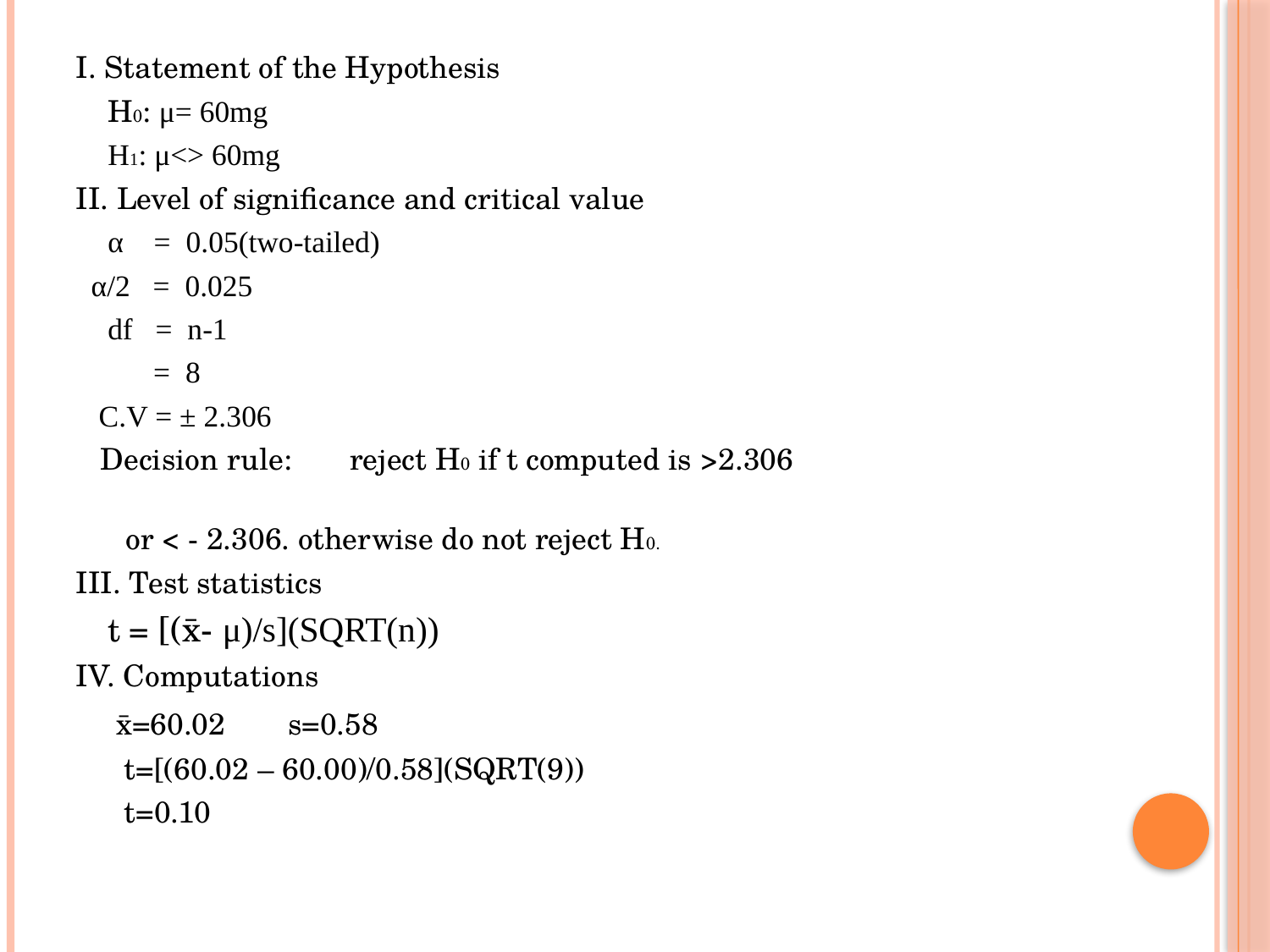

#
I. Statement of the Hypothesis
	H0: μ= 60mg
	H1: μ<> 60mg
II. Level of significance and critical value
	α    =  0.05(two-tailed)
  α/2   =  0.025
	df   =  n-1
	      =  8
   C.V = ± 2.306
   Decision rule:       reject H0 if t computed is >2.306
      or < - 2.306. otherwise do not reject H0.
III. Test statistics
	t = [(x̄- μ)/s](SQRT(n))
IV. Computations
	 x̄=60.02	s=0.58
	  t=[(60.02 – 60.00)/0.58](SQRT(9))
	  t=0.10